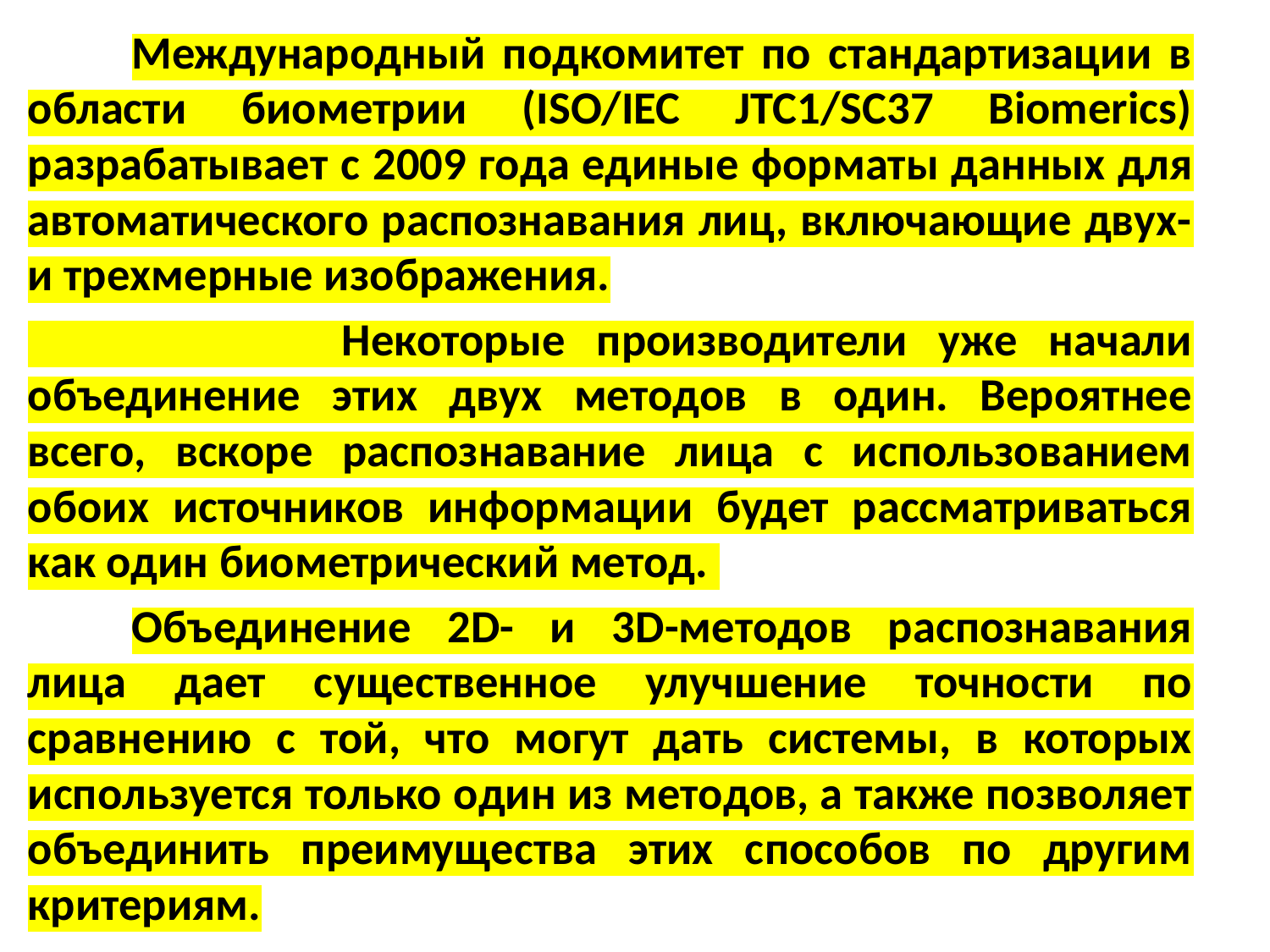

Международный подкомитет по стандартизации в области биометрии (ISO/IEC JTC1/SC37 Biomerics) разрабатывает с 2009 года единые форматы данных для автоматического распознавания лиц, включающие двух- и трехмерные изображения.
          Некоторые производители уже начали объединение этих двух методов в один. Вероятнее всего, вскоре распознавание лица с использованием обоих источников информации будет рассматриваться как один биометрический метод.
	Объединение 2D- и 3D-методов распознавания лица дает существенное улучшение точности по сравнению с той, что могут дать системы, в которых используется только один из методов, а также позволяет объединить преимущества этих способов по другим критериям.